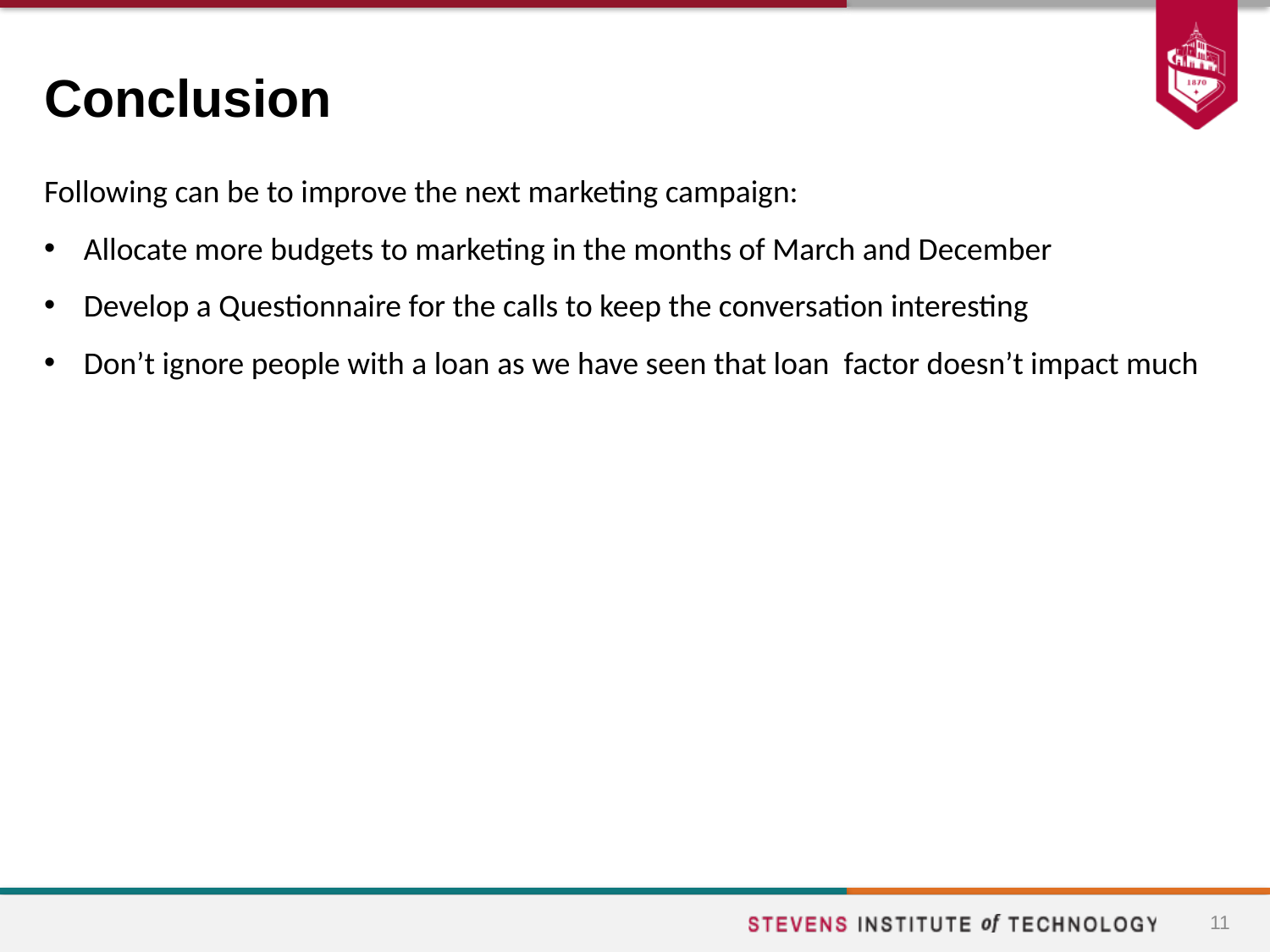

# Conclusion
Following can be to improve the next marketing campaign:
Allocate more budgets to marketing in the months of March and December
Develop a Questionnaire for the calls to keep the conversation interesting
Don’t ignore people with a loan as we have seen that loan  factor doesn’t impact much

11